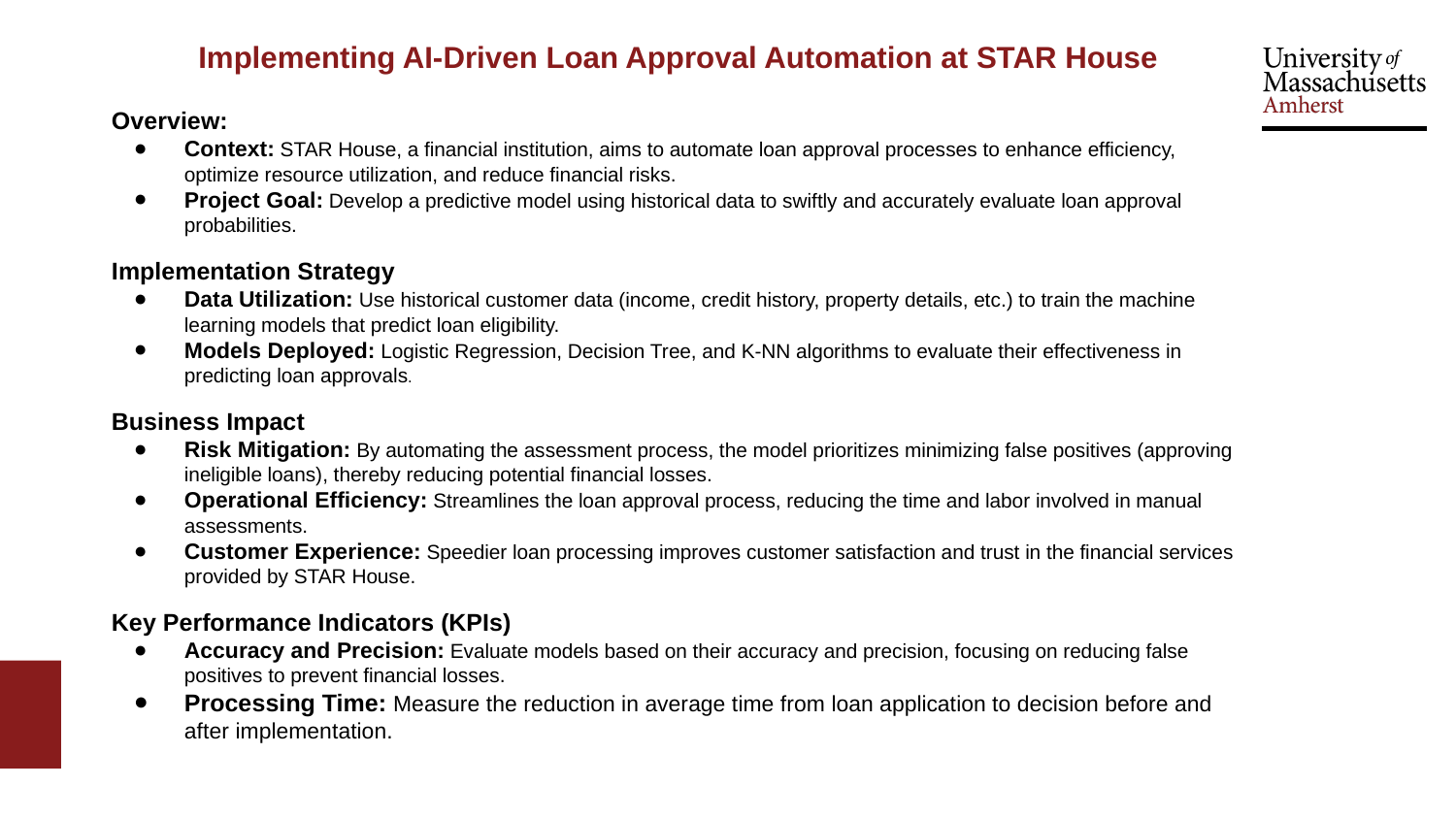

Implementing AI-Driven Loan Approval Automation at STAR House

Overview:
Context: STAR House, a financial institution, aims to automate loan approval processes to enhance efficiency, optimize resource utilization, and reduce financial risks.
Project Goal: Develop a predictive model using historical data to swiftly and accurately evaluate loan approval probabilities.

Implementation Strategy
Data Utilization: Use historical customer data (income, credit history, property details, etc.) to train the machine learning models that predict loan eligibility.
Models Deployed: Logistic Regression, Decision Tree, and K-NN algorithms to evaluate their effectiveness in predicting loan approvals.

Business Impact
Risk Mitigation: By automating the assessment process, the model prioritizes minimizing false positives (approving ineligible loans), thereby reducing potential financial losses.
Operational Efficiency: Streamlines the loan approval process, reducing the time and labor involved in manual assessments.
Customer Experience: Speedier loan processing improves customer satisfaction and trust in the financial services provided by STAR House.

Key Performance Indicators (KPIs)
Accuracy and Precision: Evaluate models based on their accuracy and precision, focusing on reducing false positives to prevent financial losses.
Processing Time: Measure the reduction in average time from loan application to decision before and after implementation.